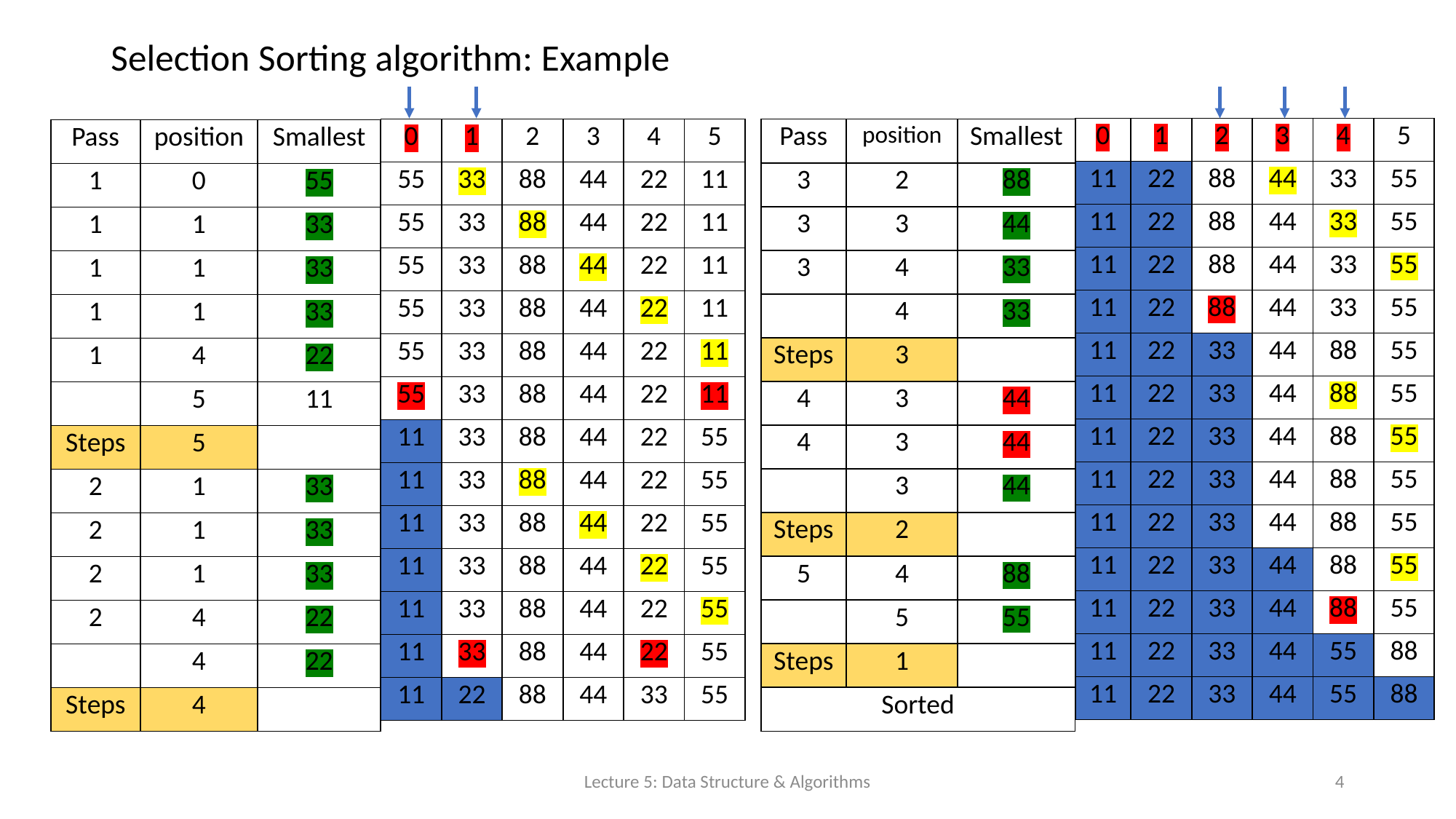

# Selection Sorting algorithm: Example
| 0 | 1 | 2 | 3 | 4 | 5 |
| --- | --- | --- | --- | --- | --- |
| 11 | 22 | 88 | 44 | 33 | 55 |
| 11 | 22 | 88 | 44 | 33 | 55 |
| 11 | 22 | 88 | 44 | 33 | 55 |
| 11 | 22 | 88 | 44 | 33 | 55 |
| 11 | 22 | 33 | 44 | 88 | 55 |
| 11 | 22 | 33 | 44 | 88 | 55 |
| 11 | 22 | 33 | 44 | 88 | 55 |
| 11 | 22 | 33 | 44 | 88 | 55 |
| 11 | 22 | 33 | 44 | 88 | 55 |
| 11 | 22 | 33 | 44 | 88 | 55 |
| 11 | 22 | 33 | 44 | 88 | 55 |
| 11 | 22 | 33 | 44 | 55 | 88 |
| 11 | 22 | 33 | 44 | 55 | 88 |
| 0 | 1 | 2 | 3 | 4 | 5 |
| --- | --- | --- | --- | --- | --- |
| 55 | 33 | 88 | 44 | 22 | 11 |
| 55 | 33 | 88 | 44 | 22 | 11 |
| 55 | 33 | 88 | 44 | 22 | 11 |
| 55 | 33 | 88 | 44 | 22 | 11 |
| 55 | 33 | 88 | 44 | 22 | 11 |
| 55 | 33 | 88 | 44 | 22 | 11 |
| 11 | 33 | 88 | 44 | 22 | 55 |
| 11 | 33 | 88 | 44 | 22 | 55 |
| 11 | 33 | 88 | 44 | 22 | 55 |
| 11 | 33 | 88 | 44 | 22 | 55 |
| 11 | 33 | 88 | 44 | 22 | 55 |
| 11 | 33 | 88 | 44 | 22 | 55 |
| 11 | 22 | 88 | 44 | 33 | 55 |
| Pass | position | Smallest |
| --- | --- | --- |
| 3 | 2 | 88 |
| 3 | 3 | 44 |
| 3 | 4 | 33 |
|  | 4 | 33 |
| Steps | 3 |  |
| 4 | 3 | 44 |
| 4 | 3 | 44 |
|  | 3 | 44 |
| Steps | 2 |  |
| 5 | 4 | 88 |
|  | 5 | 55 |
| Steps | 1 |  |
| Sorted |  |  |
| Pass | position | Smallest |
| --- | --- | --- |
| 1 | 0 | 55 |
| 1 | 1 | 33 |
| 1 | 1 | 33 |
| 1 | 1 | 33 |
| 1 | 4 | 22 |
|  | 5 | 11 |
| Steps | 5 |  |
| 2 | 1 | 33 |
| 2 | 1 | 33 |
| 2 | 1 | 33 |
| 2 | 4 | 22 |
|  | 4 | 22 |
| Steps | 4 |  |
Lecture 5: Data Structure & Algorithms
4